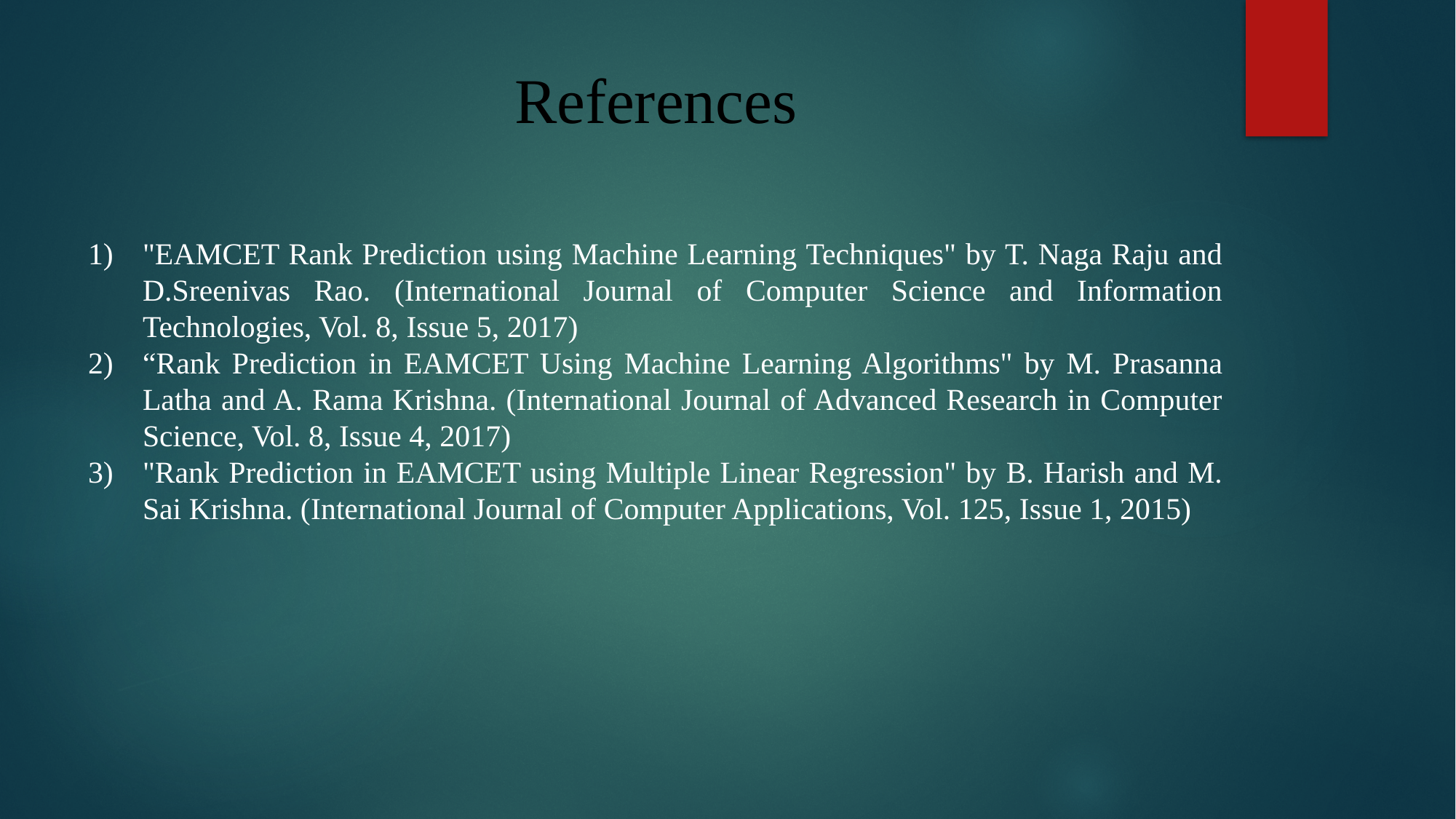

# References

"EAMCET Rank Prediction using Machine Learning Techniques" by T. Naga Raju and D.Sreenivas Rao. (International Journal of Computer Science and Information Technologies, Vol. 8, Issue 5, 2017)
“Rank Prediction in EAMCET Using Machine Learning Algorithms" by M. Prasanna Latha and A. Rama Krishna. (International Journal of Advanced Research in Computer Science, Vol. 8, Issue 4, 2017)
"Rank Prediction in EAMCET using Multiple Linear Regression" by B. Harish and M. Sai Krishna. (International Journal of Computer Applications, Vol. 125, Issue 1, 2015)